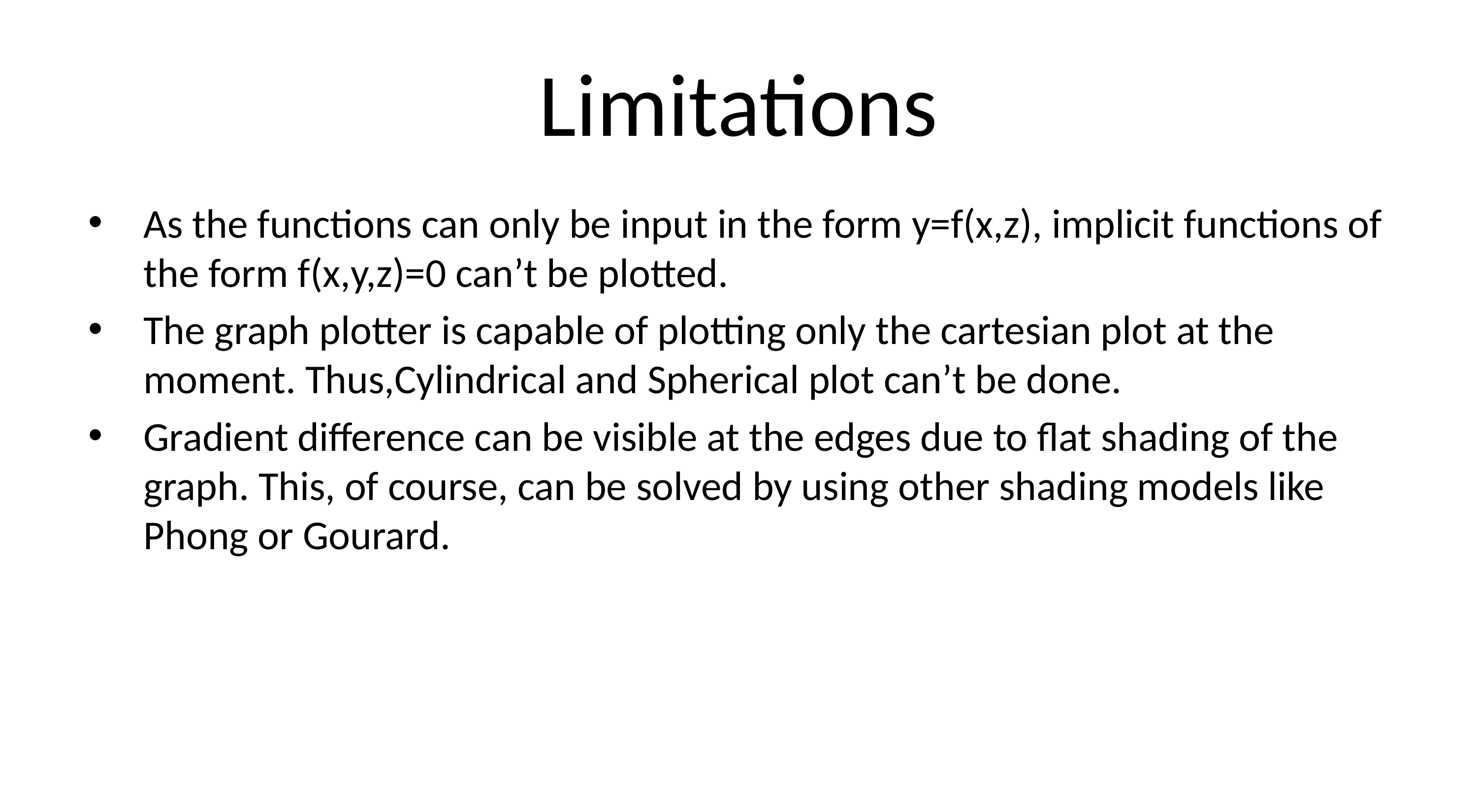

# Limitations
As the functions can only be input in the form y=f(x,z), implicit functions of the form f(x,y,z)=0 can’t be plotted.
The graph plotter is capable of plotting only the cartesian plot at the moment. Thus,Cylindrical and Spherical plot can’t be done.
Gradient difference can be visible at the edges due to flat shading of the graph. This, of course, can be solved by using other shading models like Phong or Gourard.